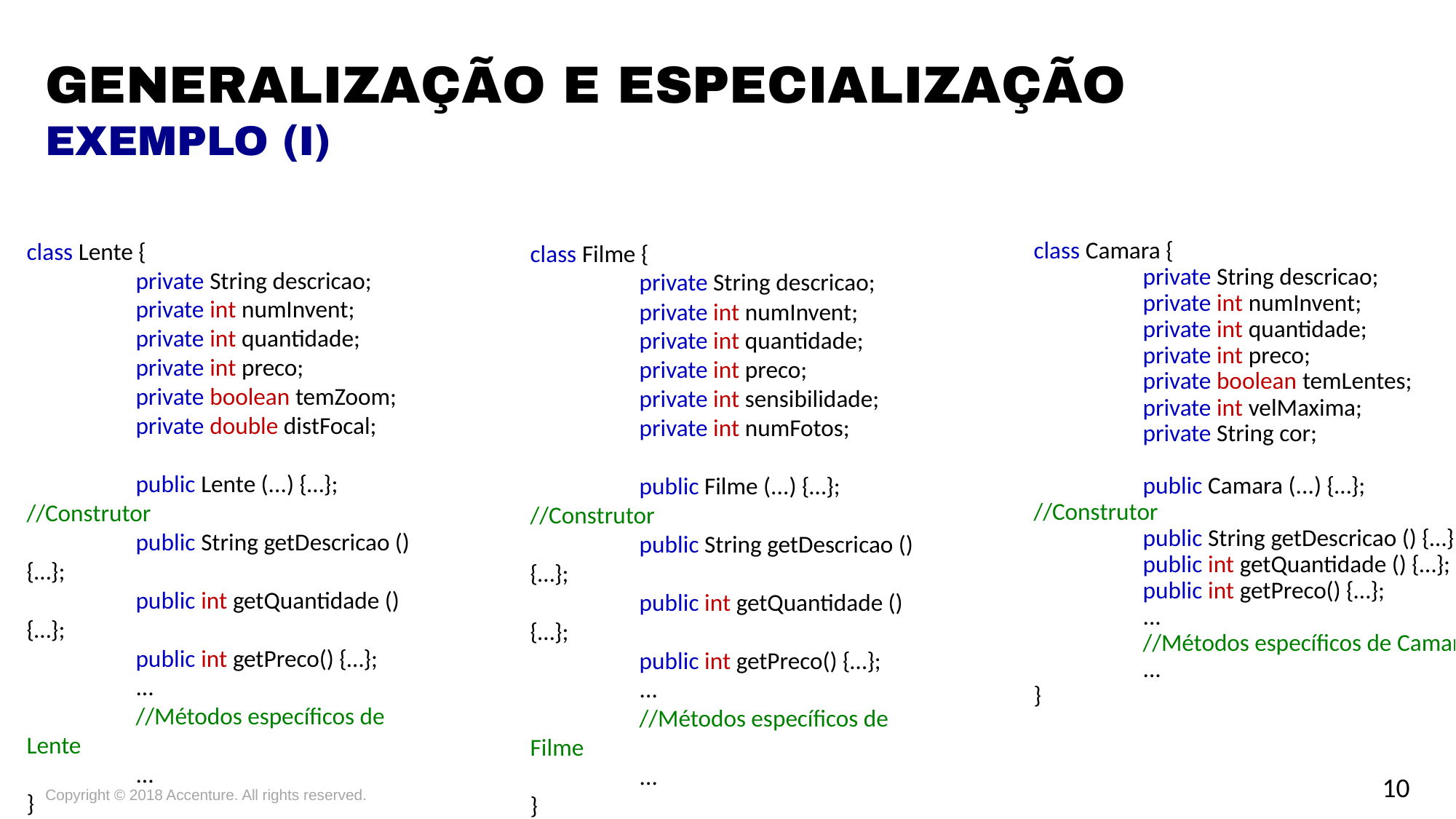

# Generalização e Especialização Exemplo (i)
class Lente {
	private String descricao;
	private int numInvent;
	private int quantidade;
	private int preco;
	private boolean temZoom;
	private double distFocal;

	public Lente (...) {…}; //Construtor
	public String getDescricao () {…};
	public int getQuantidade () {…};
	public int getPreco() {…};
	...
	//Métodos específicos de Lente
	...
}
class Filme {
	private String descricao;
	private int numInvent;
	private int quantidade;
	private int preco;
	private int sensibilidade;
	private int numFotos;

	public Filme (...) {…}; //Construtor
	public String getDescricao () {…};
	public int getQuantidade () {…};
	public int getPreco() {…};
	...
	//Métodos específicos de Filme
	...
}
class Camara {
	private String descricao;
	private int numInvent;
	private int quantidade;
	private int preco;
	private boolean temLentes;
	private int velMaxima;
	private String cor;

	public Camara (...) {…}; //Construtor
	public String getDescricao () {…};
	public int getQuantidade () {…};
	public int getPreco() {…};
	...
	//Métodos específicos de Camara
	...
}
Copyright © 2018 Accenture. All rights reserved.
10